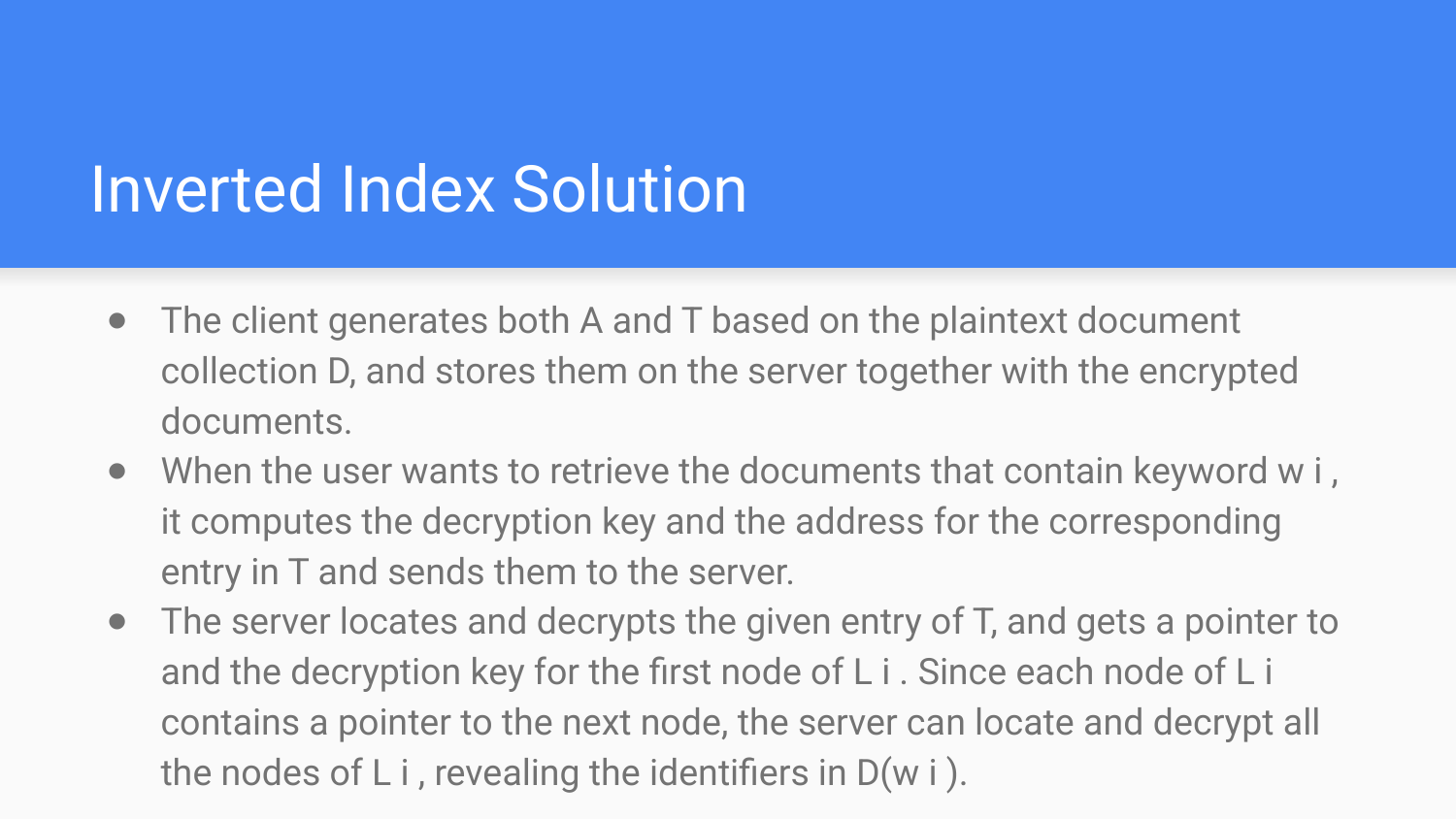

# Inverted Index Solution
The client generates both A and T based on the plaintext document collection D, and stores them on the server together with the encrypted documents.
When the user wants to retrieve the documents that contain keyword w i , it computes the decryption key and the address for the corresponding entry in T and sends them to the server.
The server locates and decrypts the given entry of T, and gets a pointer to and the decryption key for the first node of L i . Since each node of L i contains a pointer to the next node, the server can locate and decrypt all the nodes of L i , revealing the identifiers in D(w i ).